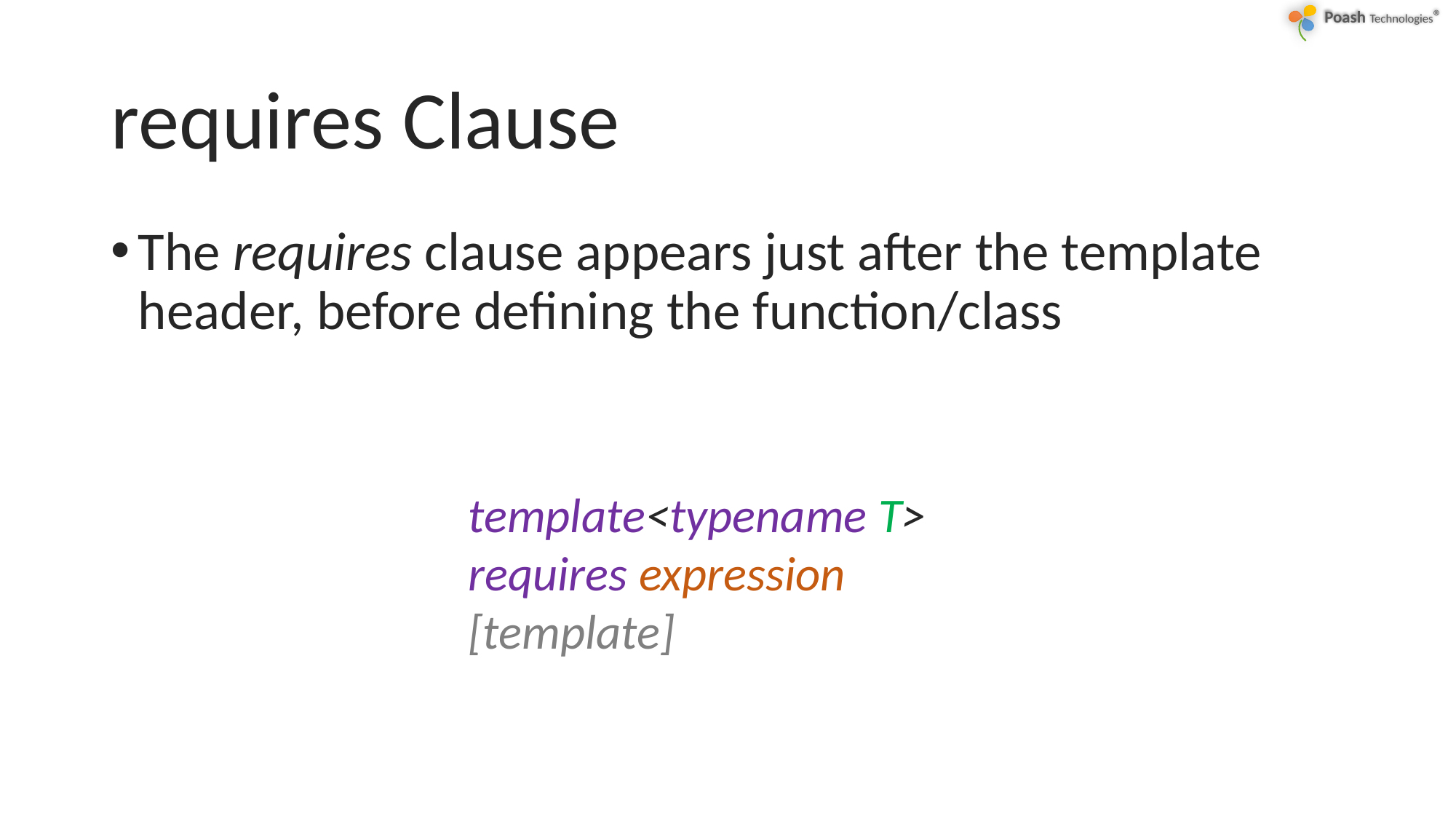

# requires Clause
The requires clause appears just after the template header, before defining the function/class
template<typename T>
requires expression
[template]